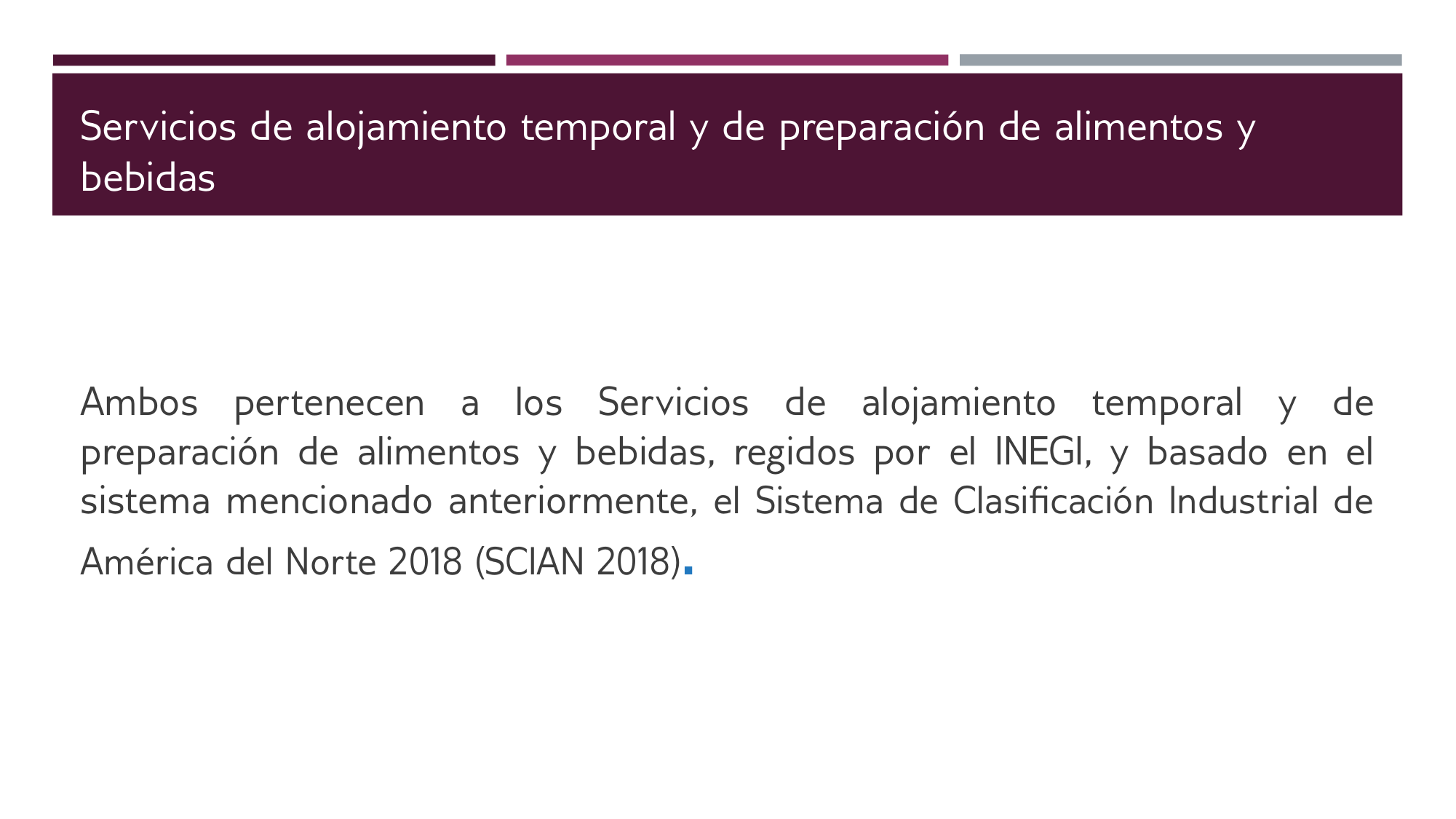

# Servicios de alojamiento temporal y de preparación de alimentos y bebidas
Ambos pertenecen a los Servicios de alojamiento temporal y de preparación de alimentos y bebidas, regidos por el INEGI, y basado en el sistema mencionado anteriormente, el Sistema de Clasificación Industrial de América del Norte 2018 (SCIAN 2018).